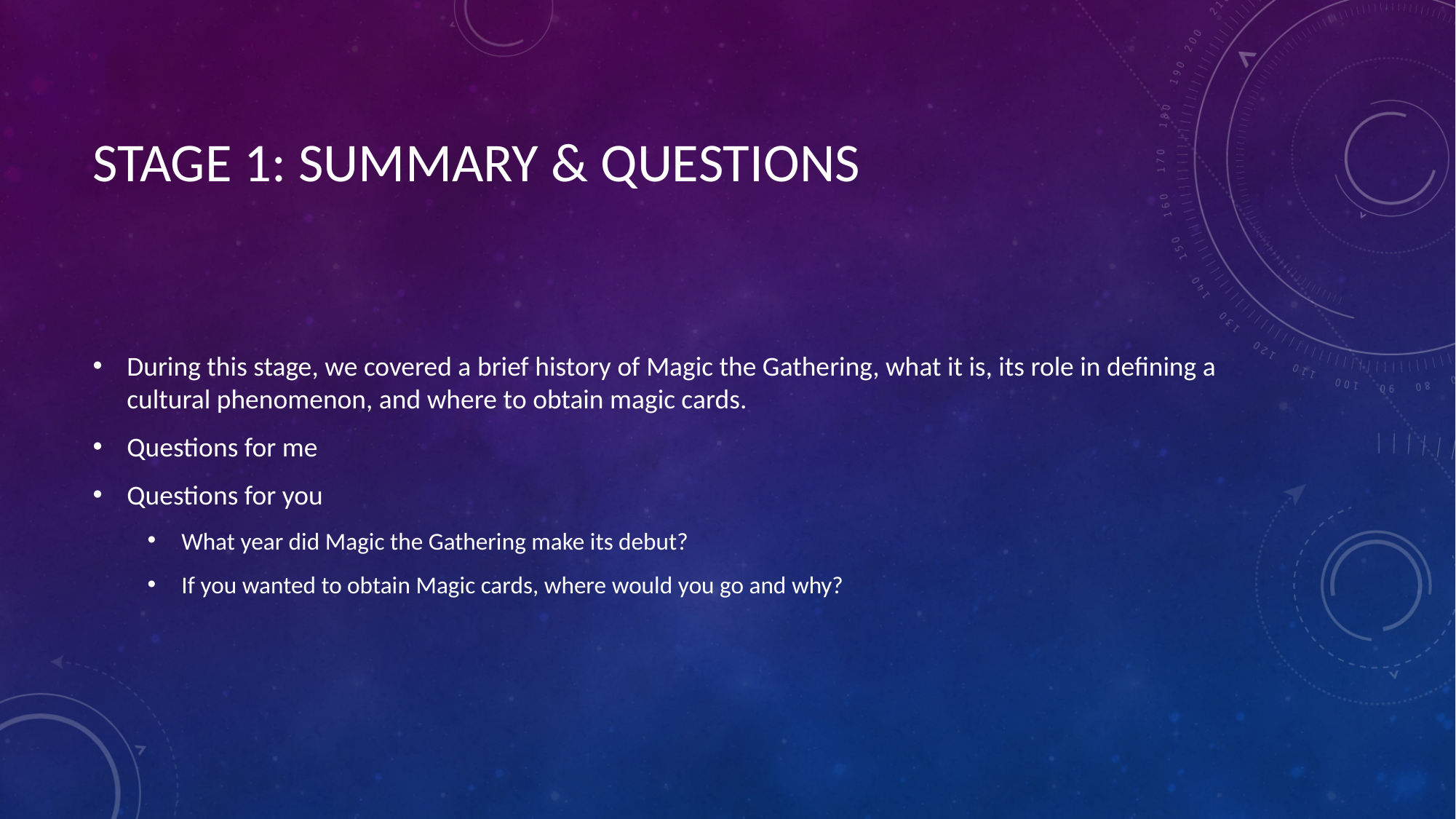

# Stage 1: Summary & Questions
During this stage, we covered a brief history of Magic the Gathering, what it is, its role in defining a cultural phenomenon, and where to obtain magic cards.
Questions for me
Questions for you
What year did Magic the Gathering make its debut?
If you wanted to obtain Magic cards, where would you go and why?